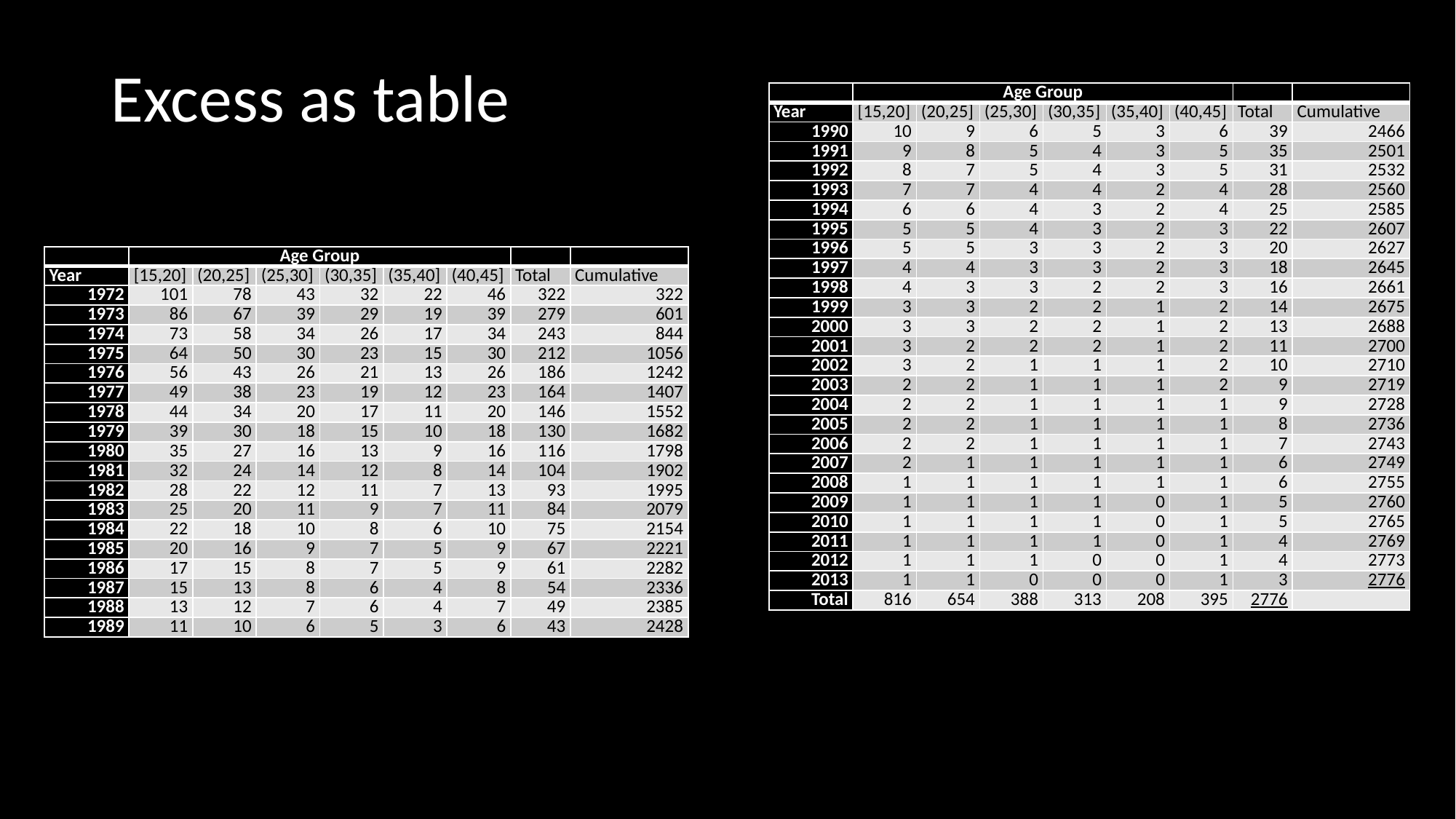

# Excess as table
|  | Age Group |  |  |  |  |  |  |  |
| --- | --- | --- | --- | --- | --- | --- | --- | --- |
| Year | [15,20] | (20,25] | (25,30] | (30,35] | (35,40] | (40,45] | Total | Cumulative |
| 1990 | 10 | 9 | 6 | 5 | 3 | 6 | 39 | 2466 |
| 1991 | 9 | 8 | 5 | 4 | 3 | 5 | 35 | 2501 |
| 1992 | 8 | 7 | 5 | 4 | 3 | 5 | 31 | 2532 |
| 1993 | 7 | 7 | 4 | 4 | 2 | 4 | 28 | 2560 |
| 1994 | 6 | 6 | 4 | 3 | 2 | 4 | 25 | 2585 |
| 1995 | 5 | 5 | 4 | 3 | 2 | 3 | 22 | 2607 |
| 1996 | 5 | 5 | 3 | 3 | 2 | 3 | 20 | 2627 |
| 1997 | 4 | 4 | 3 | 3 | 2 | 3 | 18 | 2645 |
| 1998 | 4 | 3 | 3 | 2 | 2 | 3 | 16 | 2661 |
| 1999 | 3 | 3 | 2 | 2 | 1 | 2 | 14 | 2675 |
| 2000 | 3 | 3 | 2 | 2 | 1 | 2 | 13 | 2688 |
| 2001 | 3 | 2 | 2 | 2 | 1 | 2 | 11 | 2700 |
| 2002 | 3 | 2 | 1 | 1 | 1 | 2 | 10 | 2710 |
| 2003 | 2 | 2 | 1 | 1 | 1 | 2 | 9 | 2719 |
| 2004 | 2 | 2 | 1 | 1 | 1 | 1 | 9 | 2728 |
| 2005 | 2 | 2 | 1 | 1 | 1 | 1 | 8 | 2736 |
| 2006 | 2 | 2 | 1 | 1 | 1 | 1 | 7 | 2743 |
| 2007 | 2 | 1 | 1 | 1 | 1 | 1 | 6 | 2749 |
| 2008 | 1 | 1 | 1 | 1 | 1 | 1 | 6 | 2755 |
| 2009 | 1 | 1 | 1 | 1 | 0 | 1 | 5 | 2760 |
| 2010 | 1 | 1 | 1 | 1 | 0 | 1 | 5 | 2765 |
| 2011 | 1 | 1 | 1 | 1 | 0 | 1 | 4 | 2769 |
| 2012 | 1 | 1 | 1 | 0 | 0 | 1 | 4 | 2773 |
| 2013 | 1 | 1 | 0 | 0 | 0 | 1 | 3 | 2776 |
| Total | 816 | 654 | 388 | 313 | 208 | 395 | 2776 |  |
|  | Age Group |  |  |  |  |  |  |  |
| --- | --- | --- | --- | --- | --- | --- | --- | --- |
| Year | [15,20] | (20,25] | (25,30] | (30,35] | (35,40] | (40,45] | Total | Cumulative |
| 1972 | 101 | 78 | 43 | 32 | 22 | 46 | 322 | 322 |
| 1973 | 86 | 67 | 39 | 29 | 19 | 39 | 279 | 601 |
| 1974 | 73 | 58 | 34 | 26 | 17 | 34 | 243 | 844 |
| 1975 | 64 | 50 | 30 | 23 | 15 | 30 | 212 | 1056 |
| 1976 | 56 | 43 | 26 | 21 | 13 | 26 | 186 | 1242 |
| 1977 | 49 | 38 | 23 | 19 | 12 | 23 | 164 | 1407 |
| 1978 | 44 | 34 | 20 | 17 | 11 | 20 | 146 | 1552 |
| 1979 | 39 | 30 | 18 | 15 | 10 | 18 | 130 | 1682 |
| 1980 | 35 | 27 | 16 | 13 | 9 | 16 | 116 | 1798 |
| 1981 | 32 | 24 | 14 | 12 | 8 | 14 | 104 | 1902 |
| 1982 | 28 | 22 | 12 | 11 | 7 | 13 | 93 | 1995 |
| 1983 | 25 | 20 | 11 | 9 | 7 | 11 | 84 | 2079 |
| 1984 | 22 | 18 | 10 | 8 | 6 | 10 | 75 | 2154 |
| 1985 | 20 | 16 | 9 | 7 | 5 | 9 | 67 | 2221 |
| 1986 | 17 | 15 | 8 | 7 | 5 | 9 | 61 | 2282 |
| 1987 | 15 | 13 | 8 | 6 | 4 | 8 | 54 | 2336 |
| 1988 | 13 | 12 | 7 | 6 | 4 | 7 | 49 | 2385 |
| 1989 | 11 | 10 | 6 | 5 | 3 | 6 | 43 | 2428 |